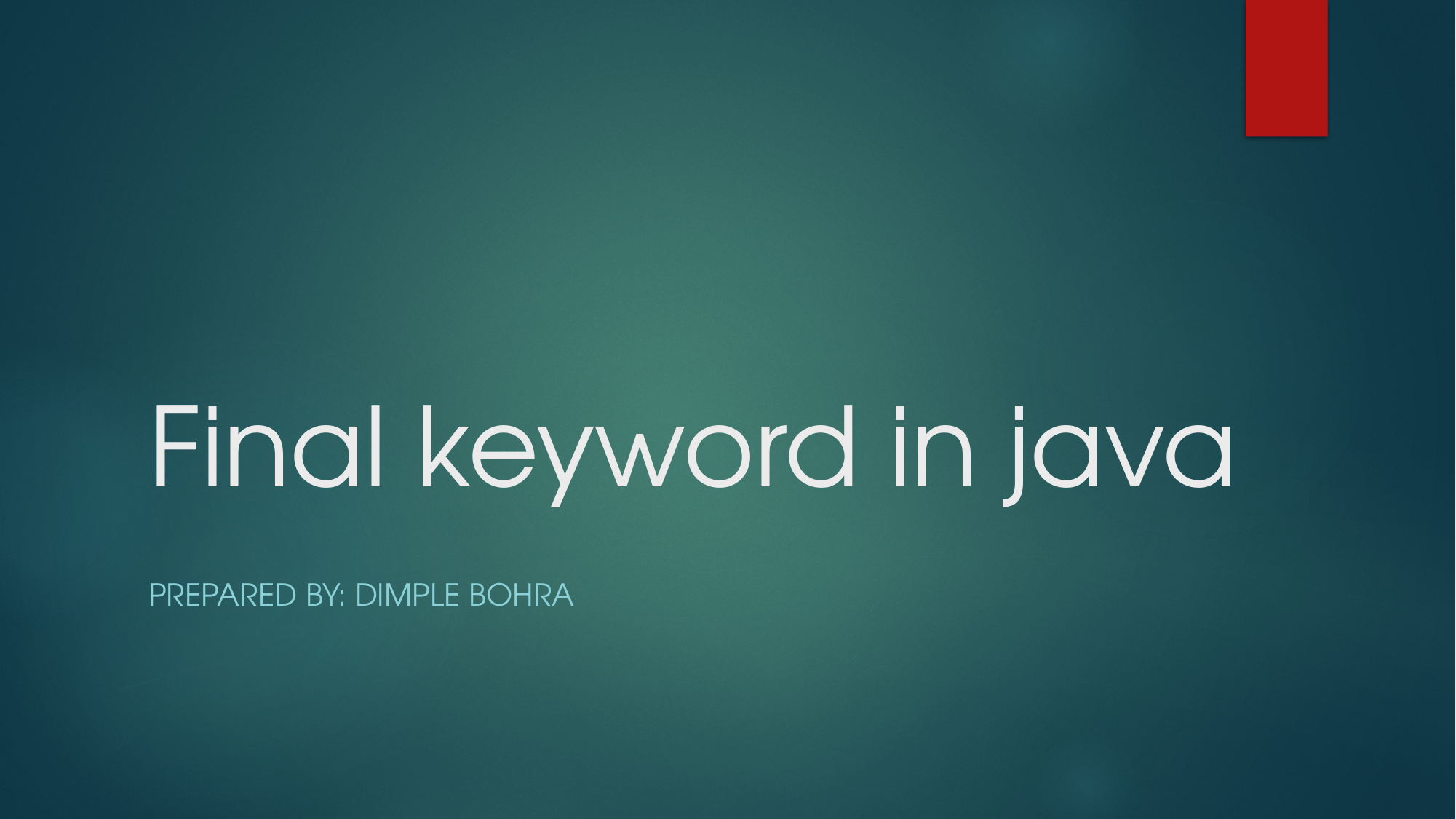

# Final keyword in java
Prepared By: Dimple Bohra